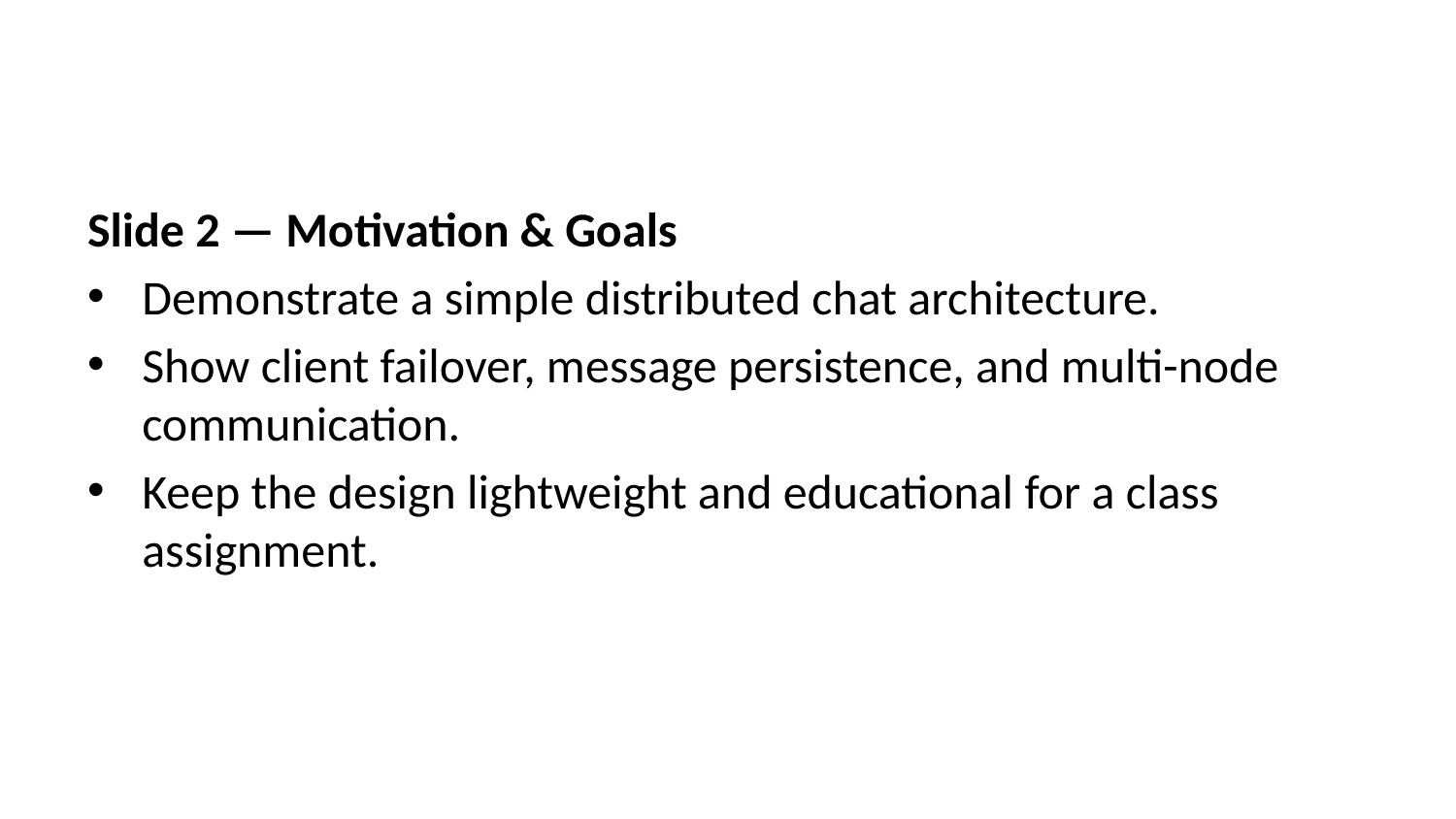

Slide 2 — Motivation & Goals
Demonstrate a simple distributed chat architecture.
Show client failover, message persistence, and multi-node communication.
Keep the design lightweight and educational for a class assignment.